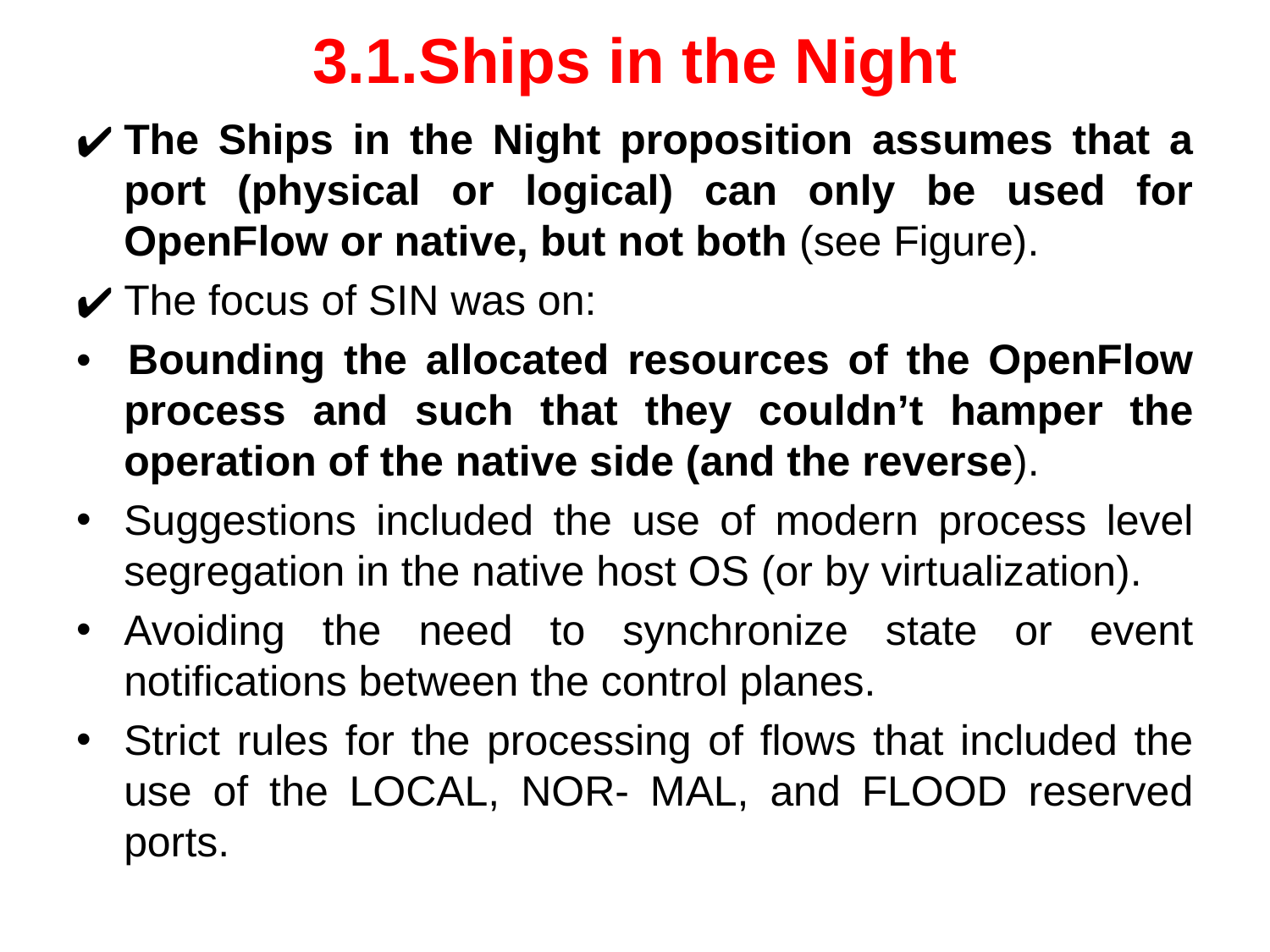

# 3.1.Ships in the Night
The Ships in the Night proposition assumes that a port (physical or logical) can only be used for OpenFlow or native, but not both (see Figure).
The focus of SIN was on:
•  Bounding the allocated resources of the OpenFlow process and such that they couldn’t hamper the operation of the native side (and the reverse).
Suggestions included the use of modern process level segregation in the native host OS (or by virtualization).
Avoiding the need to synchronize state or event notifications between the control planes.
Strict rules for the processing of flows that included the use of the LOCAL, NOR‐ MAL, and FLOOD reserved ports.